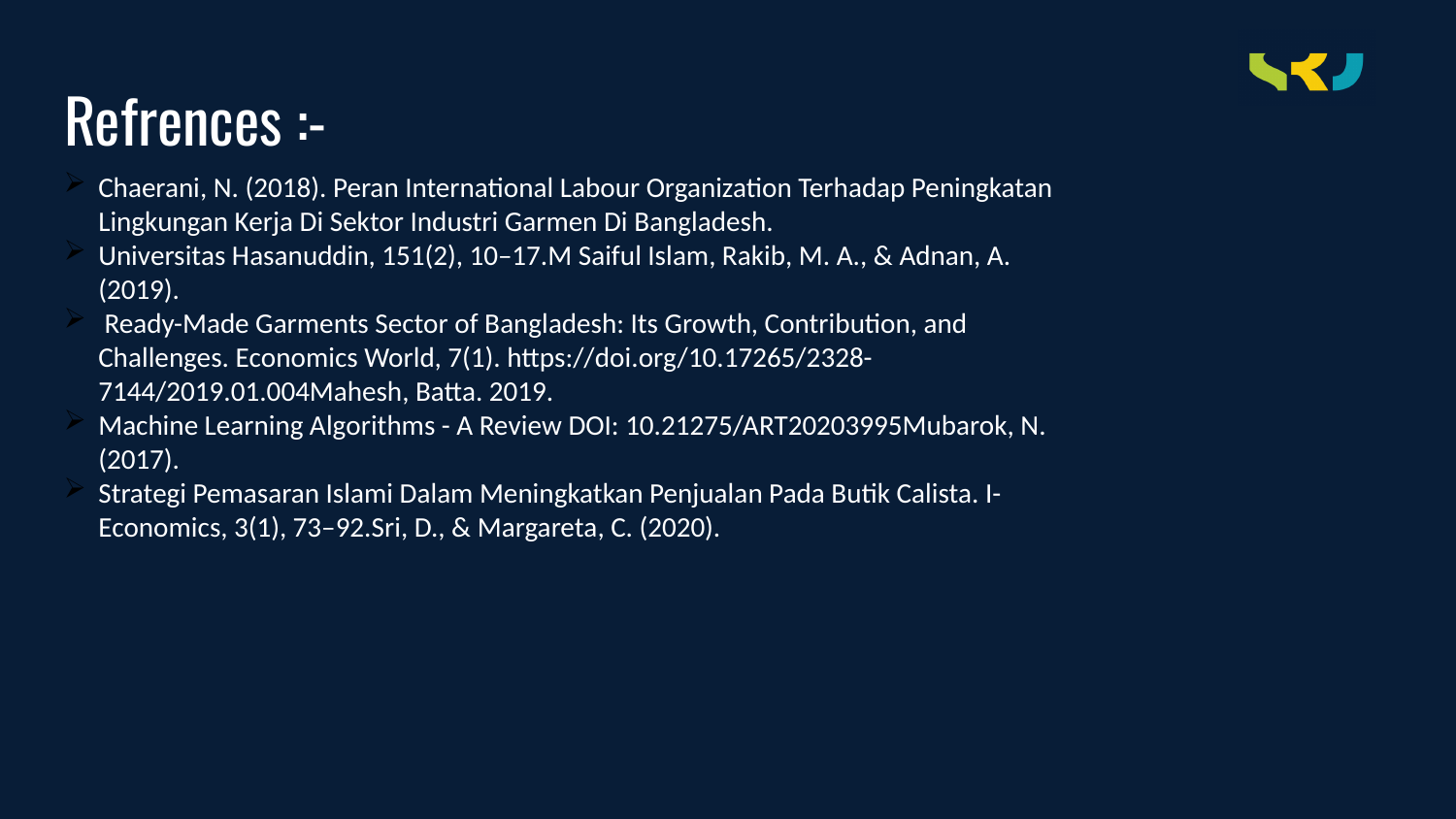

# Refrences :-
Chaerani, N. (2018). Peran International Labour Organization Terhadap Peningkatan Lingkungan Kerja Di Sektor Industri Garmen Di Bangladesh.
Universitas Hasanuddin, 151(2), 10–17.M Saiful Islam, Rakib, M. A., & Adnan, A. (2019).
 Ready-Made Garments Sector of Bangladesh: Its Growth, Contribution, and Challenges. Economics World, 7(1). https://doi.org/10.17265/2328- 7144/2019.01.004Mahesh, Batta. 2019.
Machine Learning Algorithms - A Review DOI: 10.21275/ART20203995Mubarok, N. (2017).
Strategi Pemasaran Islami Dalam Meningkatkan Penjualan Pada Butik Calista. I-Economics, 3(1), 73–92.Sri, D., & Margareta, C. (2020).